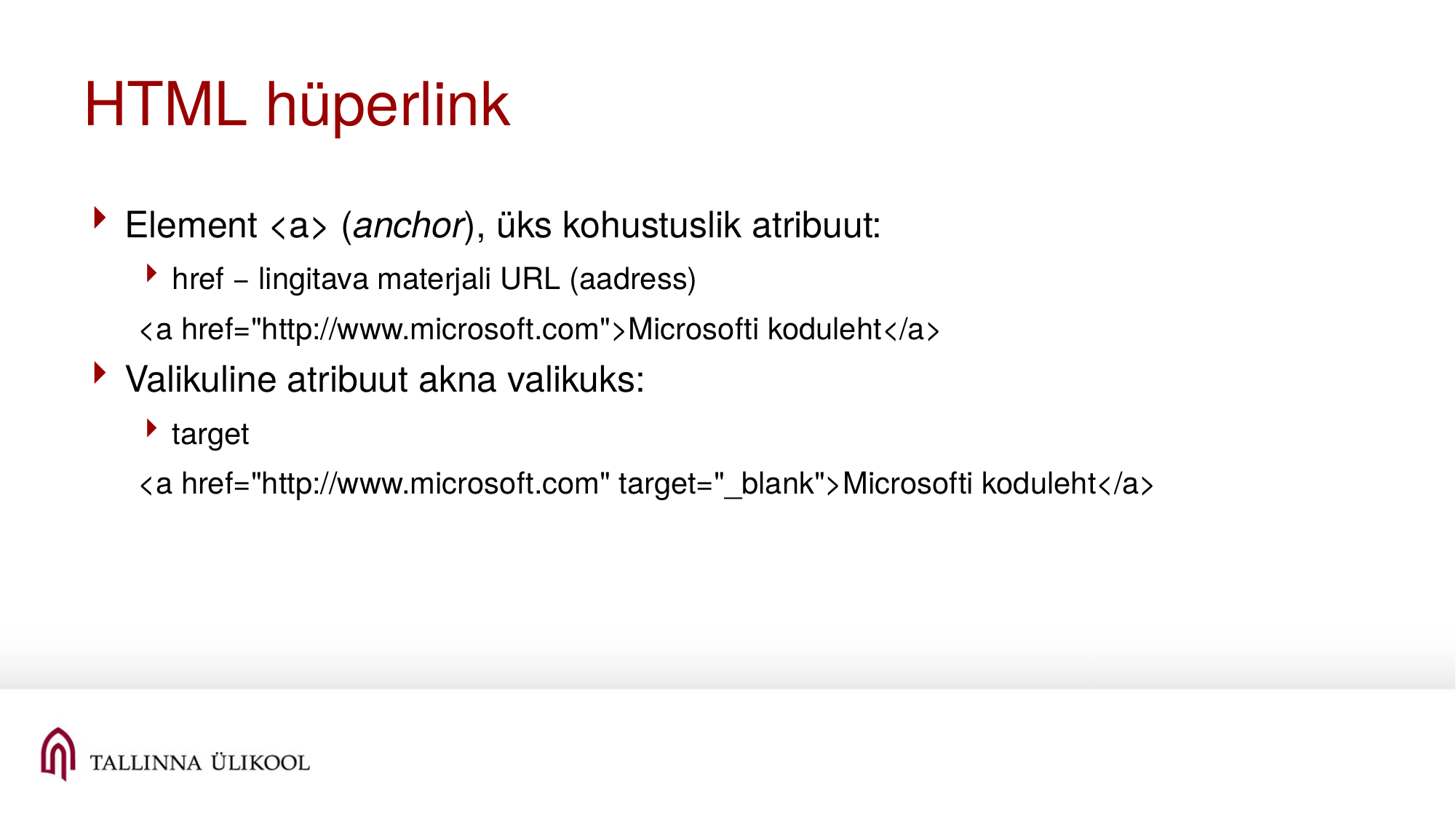

# HTML hüperlink
Element <a> (anchor), üks kohustuslik atribuut:
href − lingitava materjali URL (aadress)
<a href="http://www.microsoft.com">Microsofti koduleht</a>
Valikuline atribuut akna valikuks:
target
<a href="http://www.microsoft.com" target="_blank">Microsofti koduleht</a>